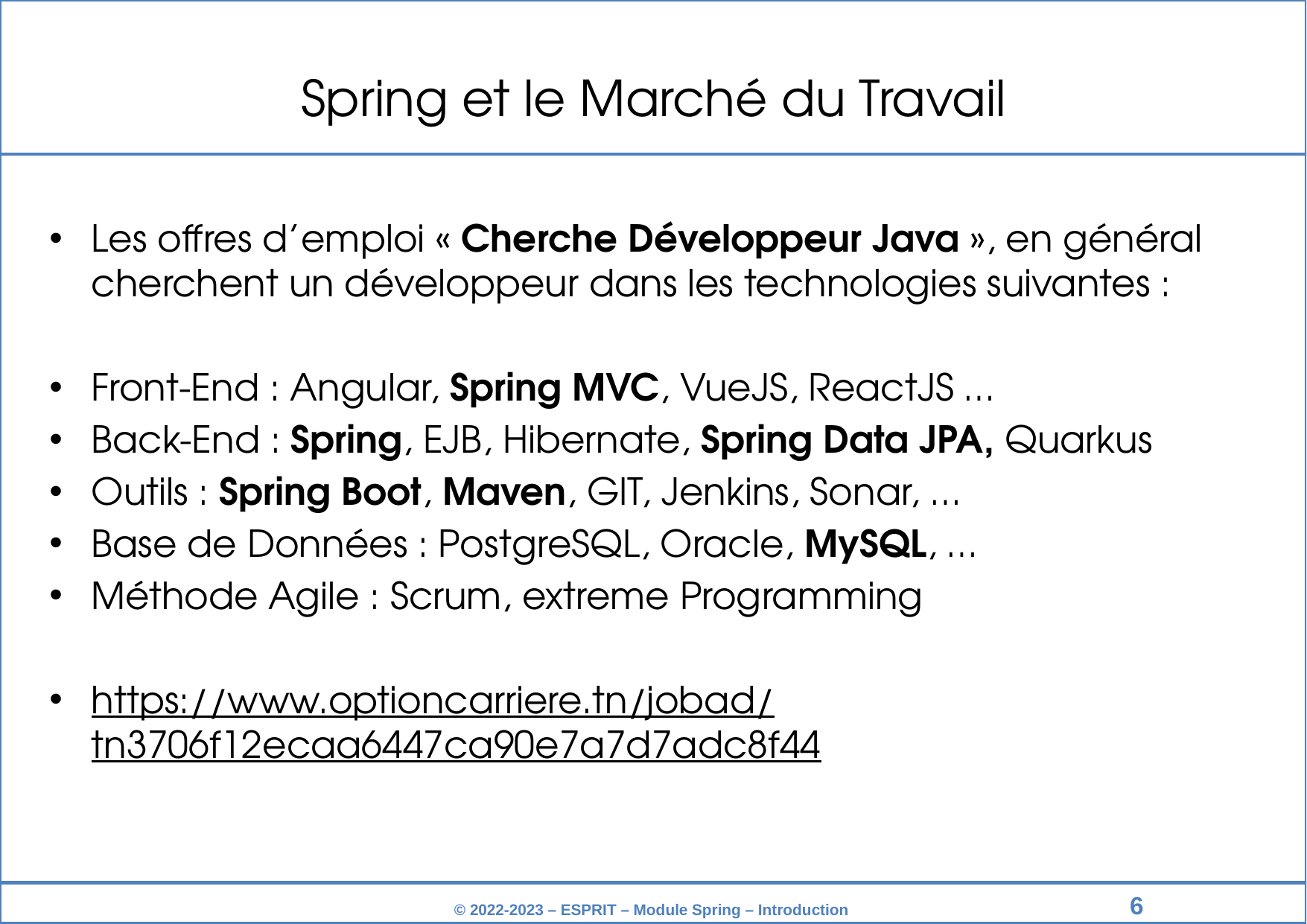

Spring et le Marché du Travail

Les offres d’emploi « Cherche Développeur Java », en général cherchent un développeur dans les technologies suivantes :

Front-End : Angular, Spring MVC, VueJS, ReactJS …
Back-End : Spring, EJB, Hibernate, Spring Data JPA, Quarkus
Outils : Spring Boot, Maven, GIT, Jenkins, Sonar, …
Base de Données : PostgreSQL, Oracle, MySQL, …
Méthode Agile : Scrum, extreme Programming

https://www.optioncarriere.tn/jobad/tn3706f12ecaa6447ca90e7a7d7adc8f44

6